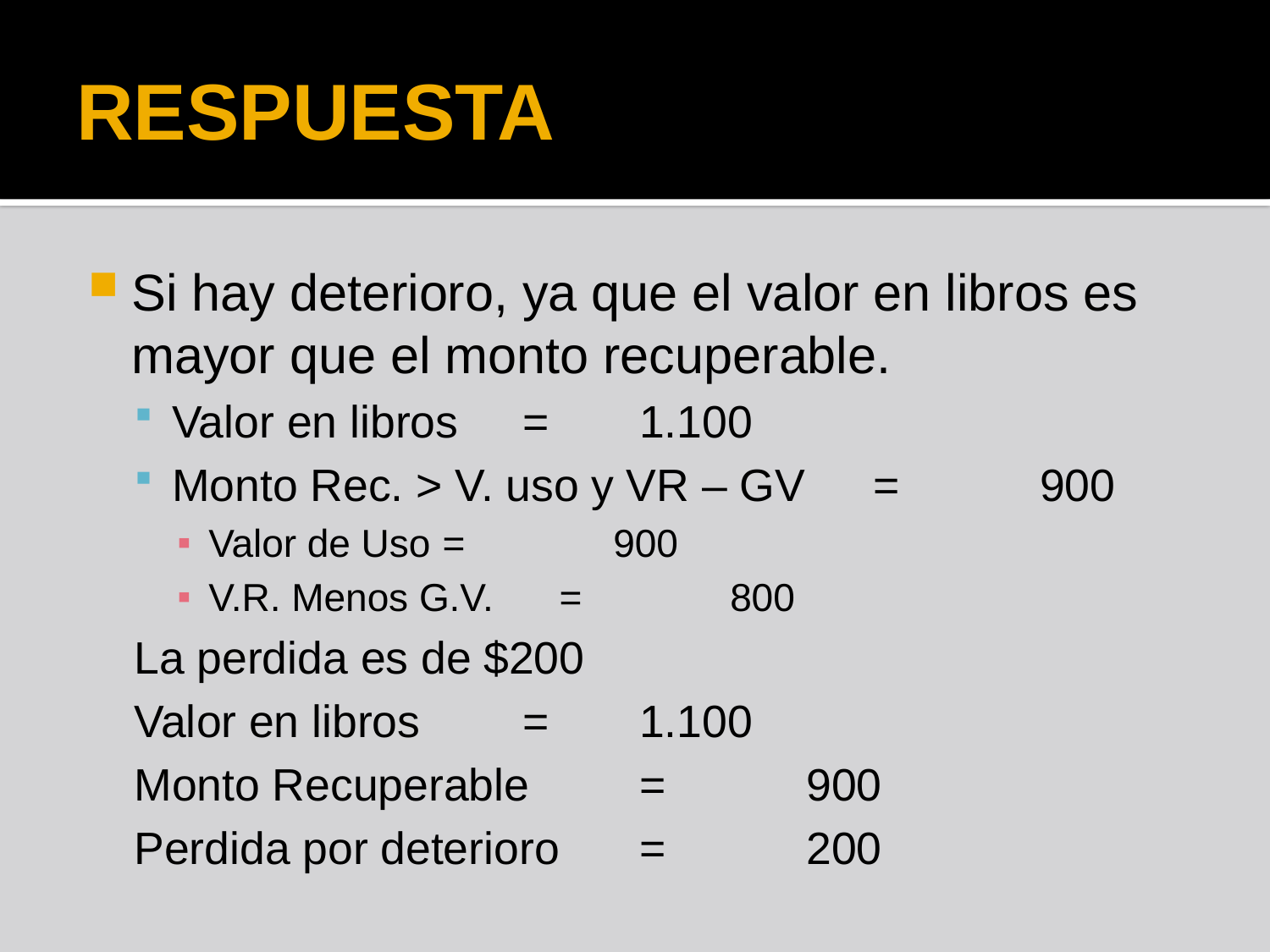

# RESPUESTA
Si hay deterioro, ya que el valor en libros es mayor que el monto recuperable.
Valor en libros 			= 	1.100
Monto Rec. > V. uso y VR – GV	= 	    900
Valor de Uso				=	     900
V.R. Menos G.V. 			= 	     800
La perdida es de $200
Valor en libros 				= 	1.100
Monto Recuperable 			= 	    900
Perdida por deterioro 			= 	    200